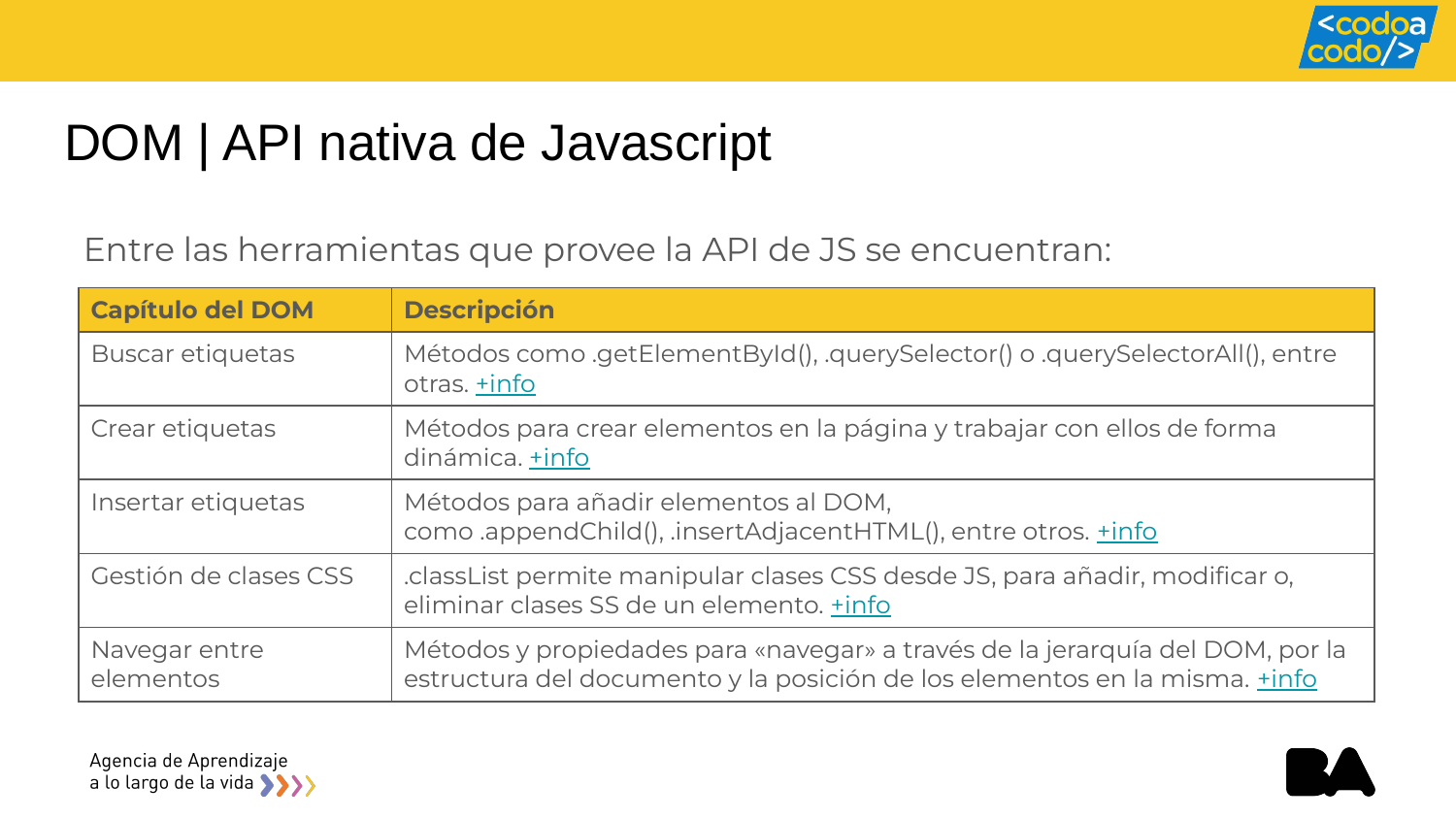

# DOM | API nativa de Javascript
Entre las herramientas que provee la API de JS se encuentran:
| Capítulo del DOM | Descripción |
| --- | --- |
| Buscar etiquetas | Métodos como .getElementById(), .querySelector() o .querySelectorAll(), entre otras. +info |
| Crear etiquetas | Métodos para crear elementos en la página y trabajar con ellos de forma dinámica. +info |
| Insertar etiquetas | Métodos para añadir elementos al DOM, como .appendChild(), .insertAdjacentHTML(), entre otros. +info |
| Gestión de clases CSS | .classList permite manipular clases CSS desde JS, para añadir, modificar o, eliminar clases SS de un elemento. +info |
| Navegar entre elementos | Métodos y propiedades para «navegar» a través de la jerarquía del DOM, por la estructura del documento y la posición de los elementos en la misma. +info |